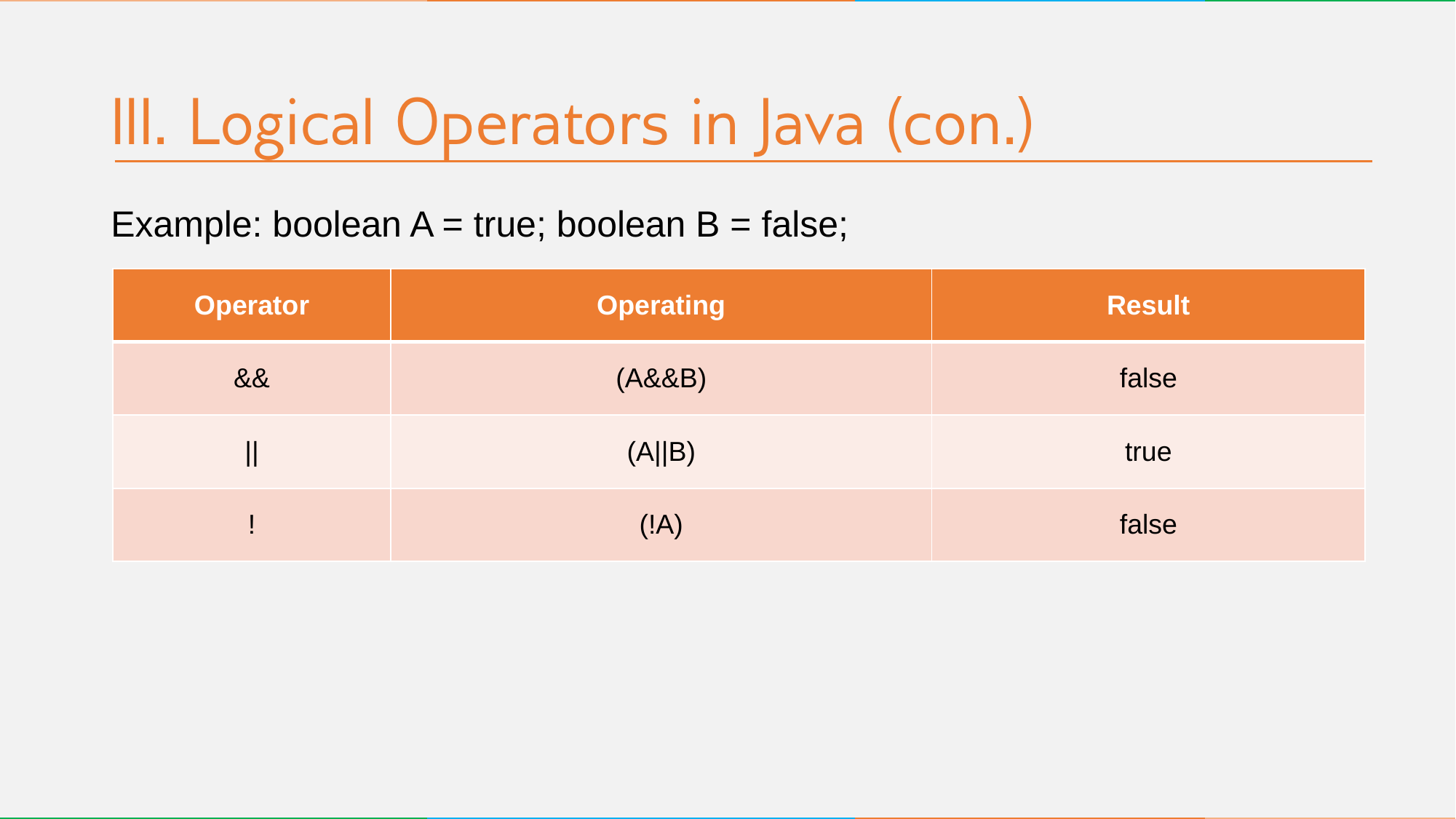

# III. Logical Operators in Java (con.)
Example: boolean A = true; boolean B = false;

| Operator | Operating | Result |
| --- | --- | --- |
| && | (A&&B) | false |
| || | (A||B) | true |
| ! | (!A) | false |